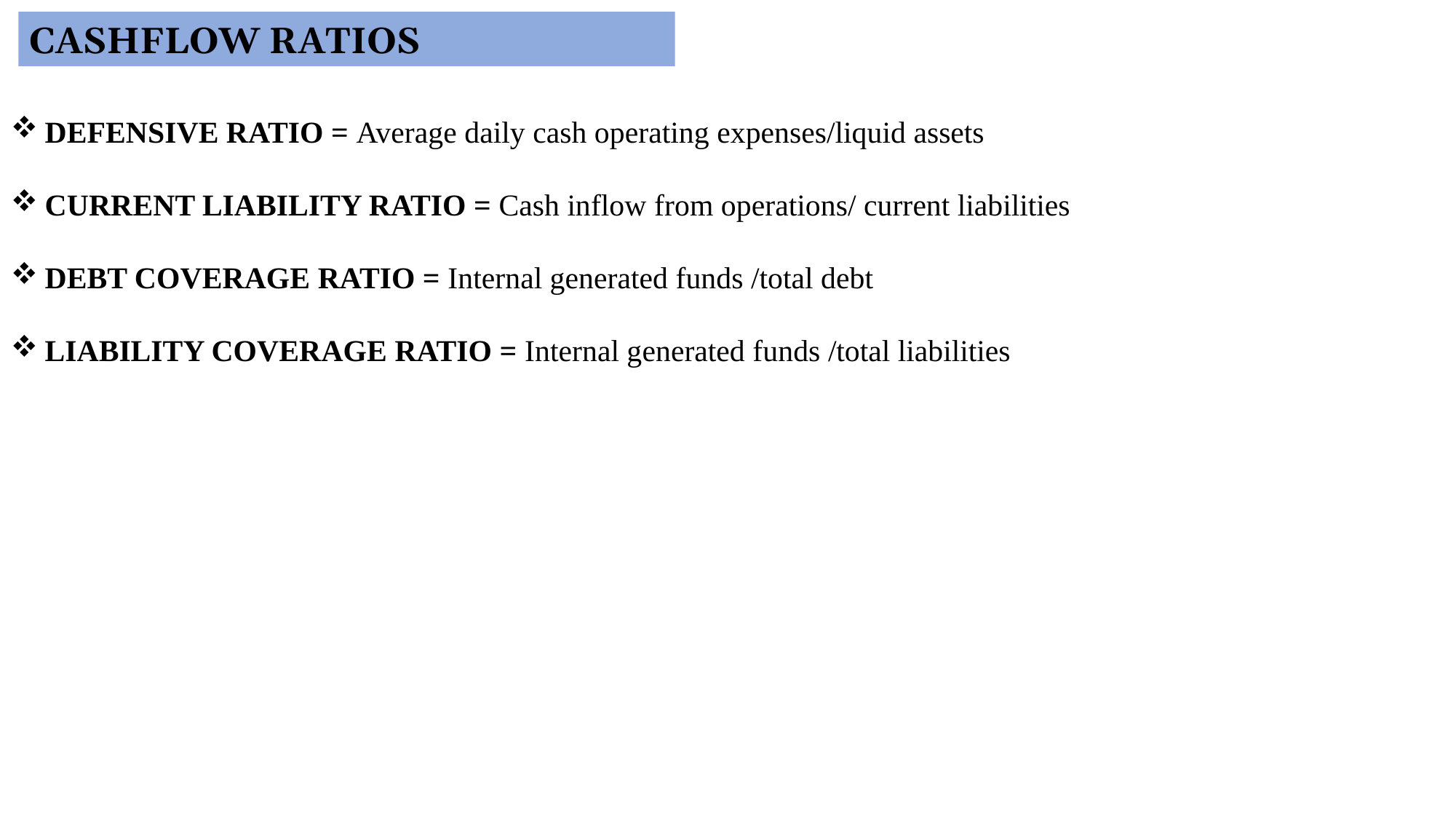

CASHFLOW RATIOS
DEFENSIVE RATIO = Average daily cash operating expenses/liquid assets

CURRENT LIABILITY RATIO = Cash inflow from operations/ current liabilities

DEBT COVERAGE RATIO = Internal generated funds /total debt

LIABILITY COVERAGE RATIO = Internal generated funds /total liabilities